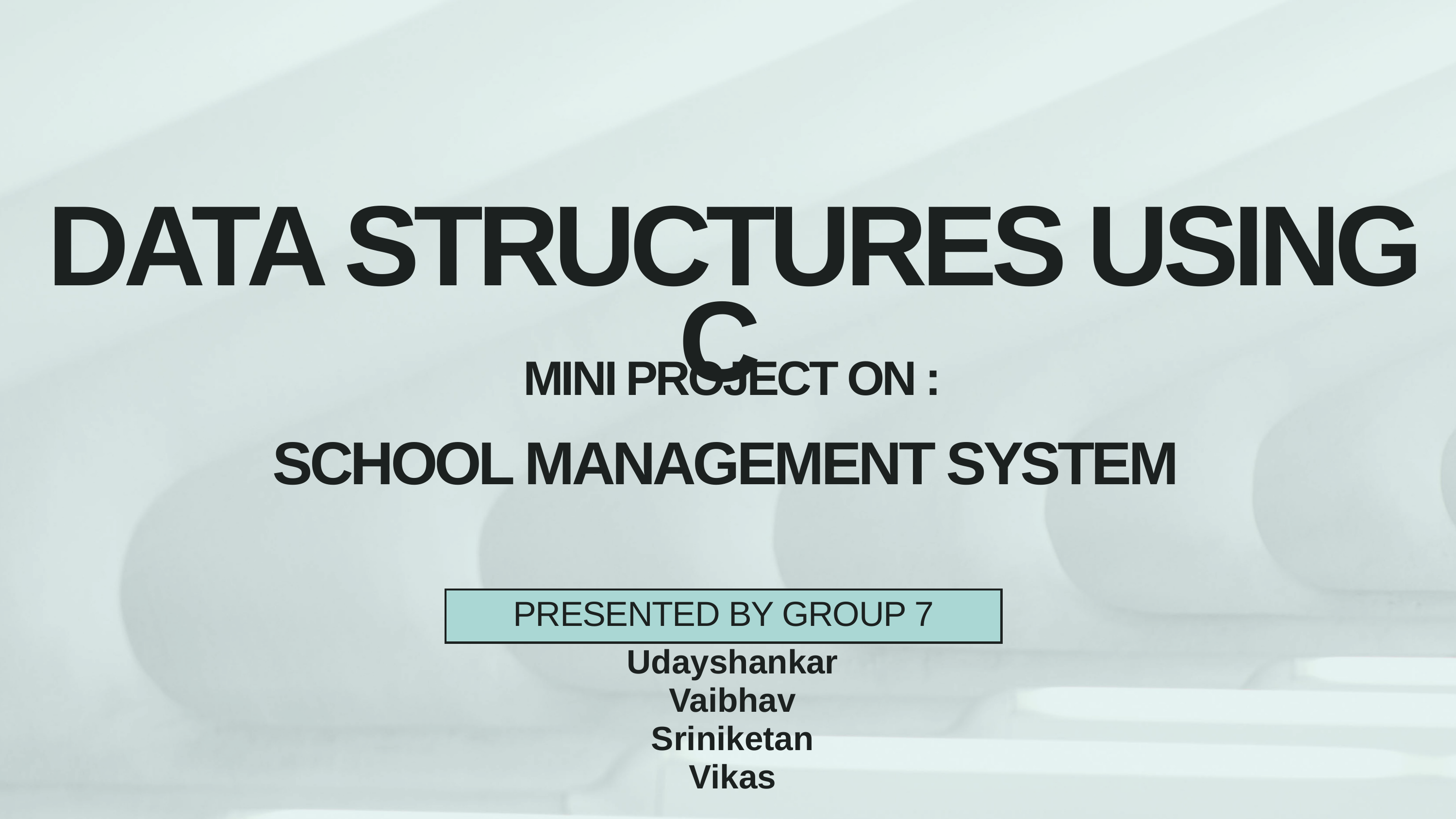

DATA STRUCTURES USING C
MINI PROJECT ON :

SCHOOL MANAGEMENT SYSTEM

PRESENTED BY GROUP 7
Udayshankar
Vaibhav
Sriniketan
Vikas